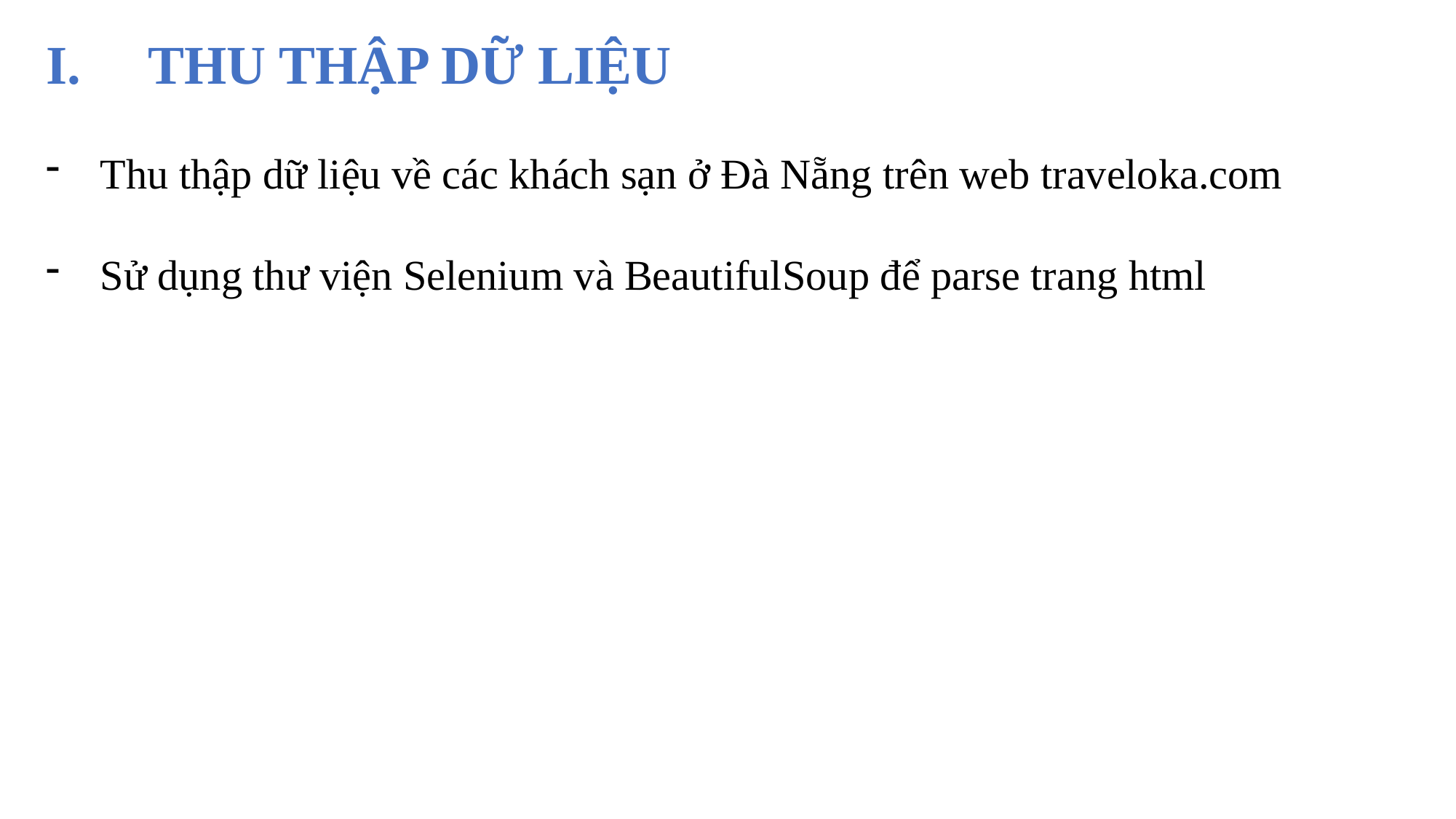

THU THẬP DỮ LIỆU

Thu thập dữ liệu về các khách sạn ở Đà Nẵng trên web traveloka.com

Sử dụng thư viện Selenium và BeautifulSoup để parse trang html